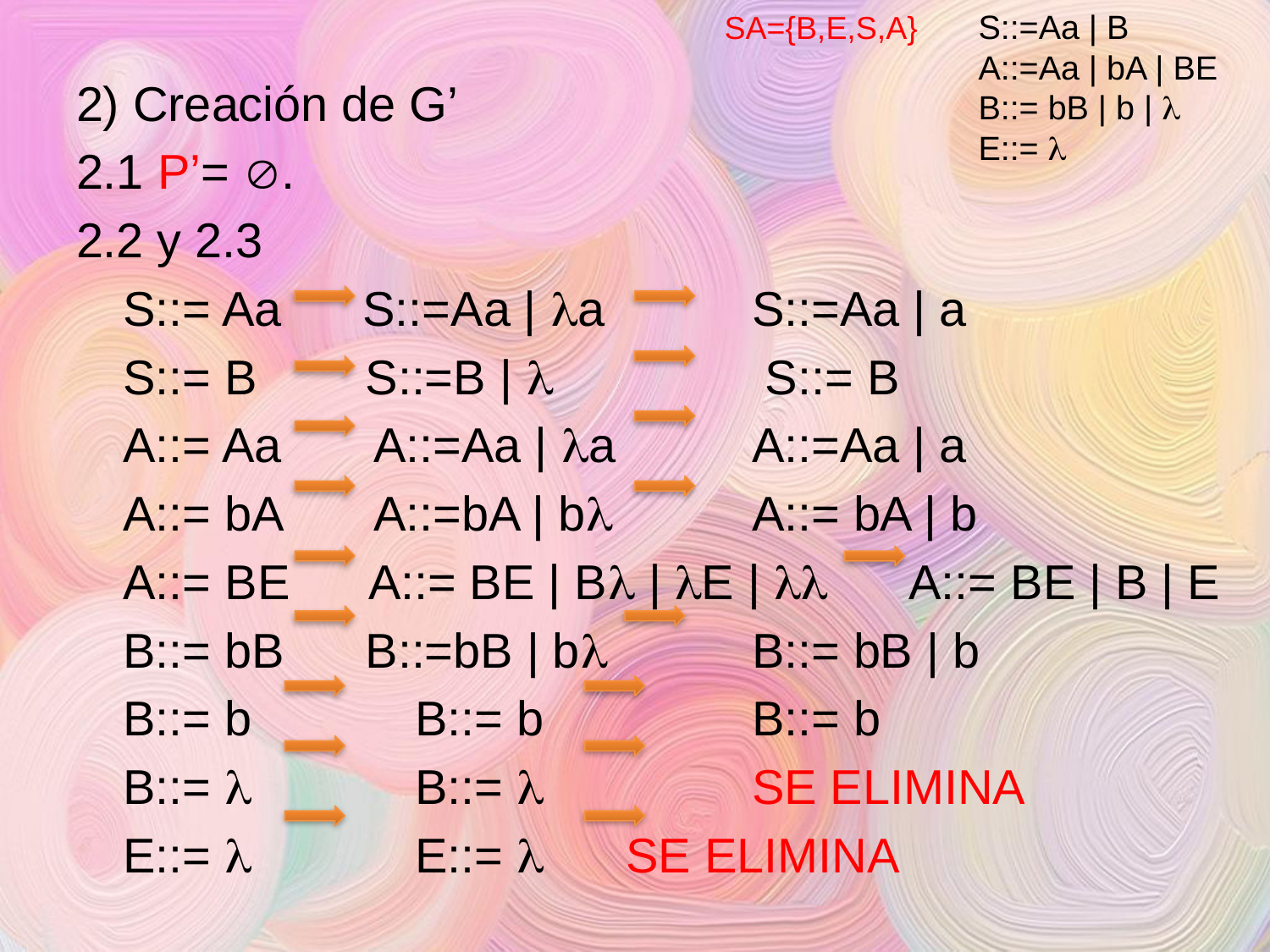

SA={B,E,S,A}	S::=Aa | B
			A::=Aa | bA | BE
			B::= bB | b | λ
			E::= λ
2) Creación de G’
2.1 P’= ∅.
2.2 y 2.3
	S::= Aa      S::=Aa | λa       	S::=Aa | a
	S::= B        S::=B | λ      	 S::= B
	A::= Aa       A::=Aa | λa      	A::=Aa | a
	A::= bA       A::=bA | bλ      	A::= bA | b
	A::= BE      A::= BE | Bλ | λE | λλ      A::= BE | B | E
	B::= bB      B::=bB | bλ      	B::= bB | b
	B::= b	   B::= b 	 	B::= b
	B::= λ  	   B::= λ               	SE ELIMINA
	E::= λ 	   E::= λ		SE ELIMINA